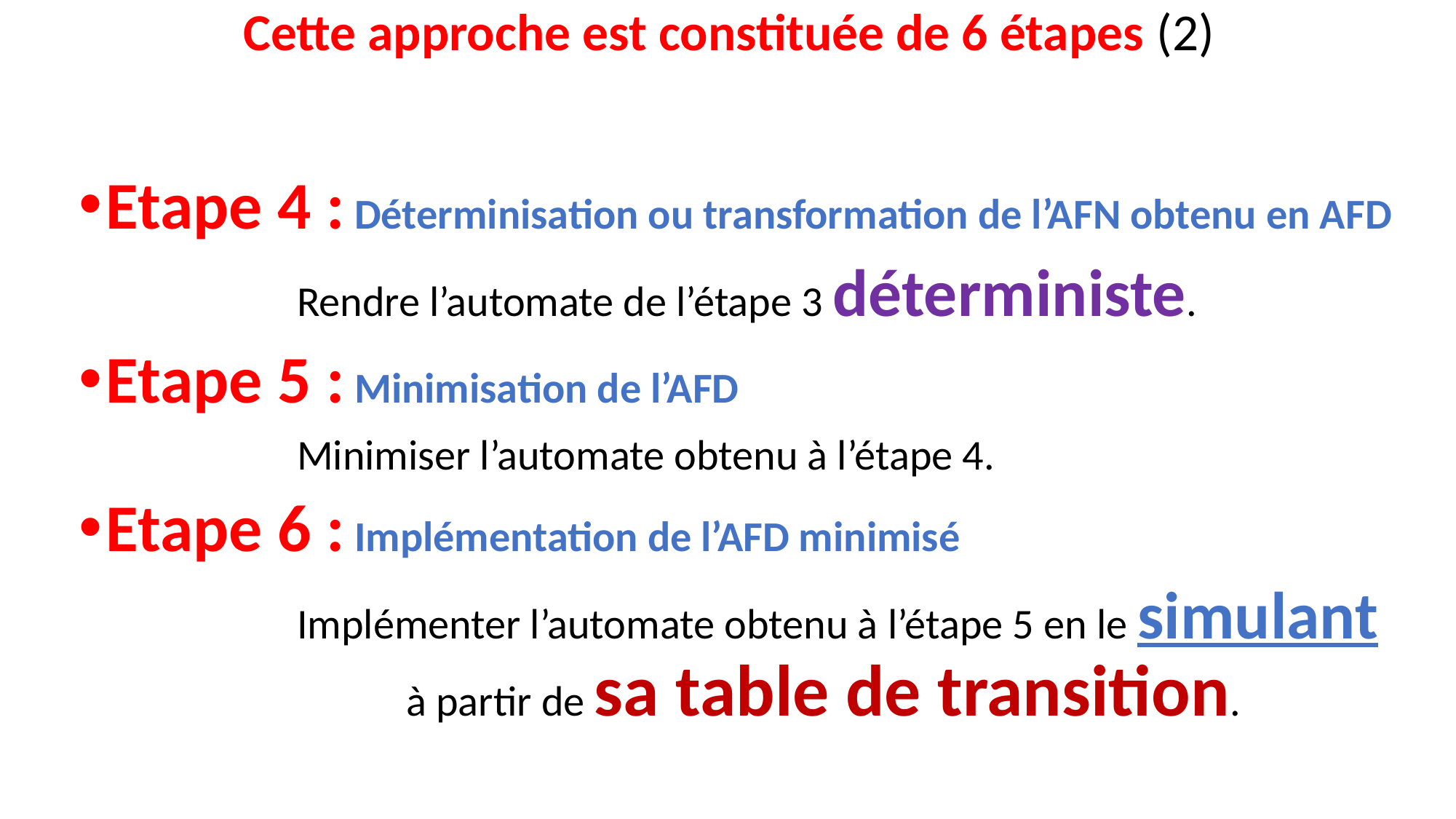

# Cette approche est constituée de 6 étapes (2)
Etape 4 : Déterminisation ou transformation de l’AFN obtenu en AFD
		Rendre l’automate de l’étape 3 déterministe.
Etape 5 : Minimisation de l’AFD
		Minimiser l’automate obtenu à l’étape 4.
Etape 6 : Implémentation de l’AFD minimisé
		Implémenter l’automate obtenu à l’étape 5 en le simulant 			à partir de sa table de transition.